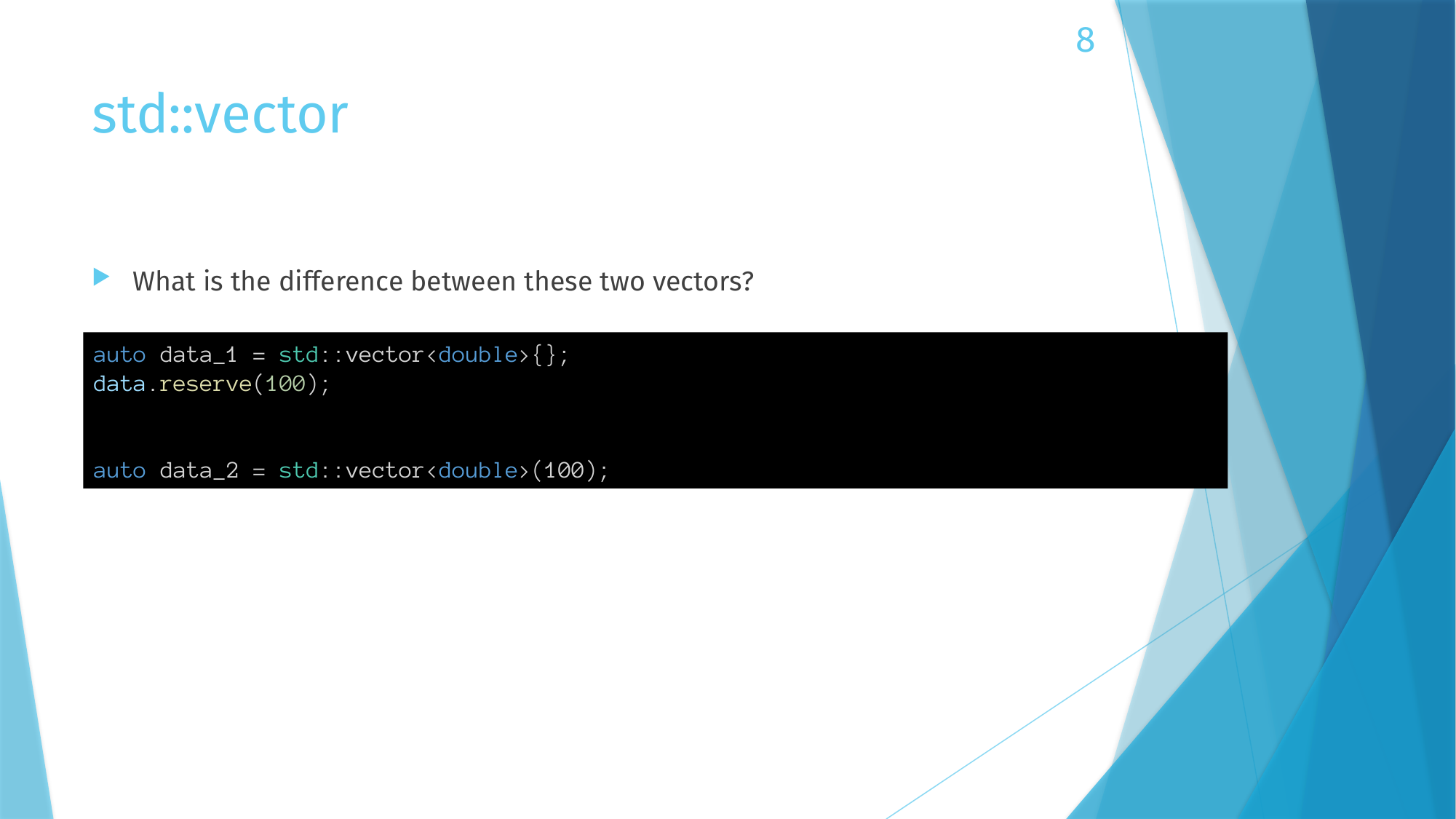

8
# std::vector
What is the difference between these two vectors?
auto data_1 = std::vector<double>{};
data.reserve(100);

auto data_2 = std::vector<double>(100);